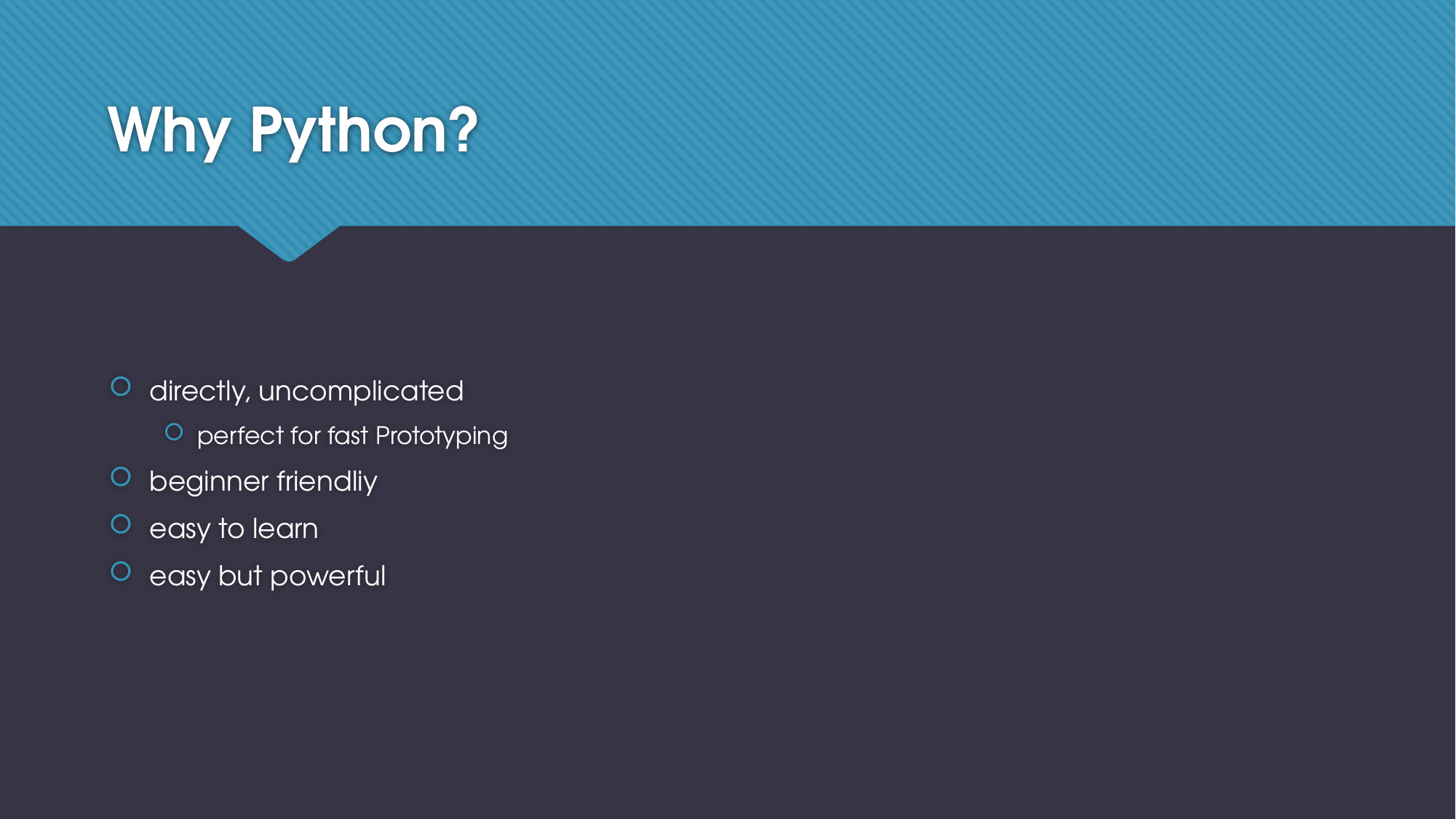

# Why Python?
directly, uncomplicated
perfect for fast Prototyping
beginner friendliy
easy to learn
easy but powerful